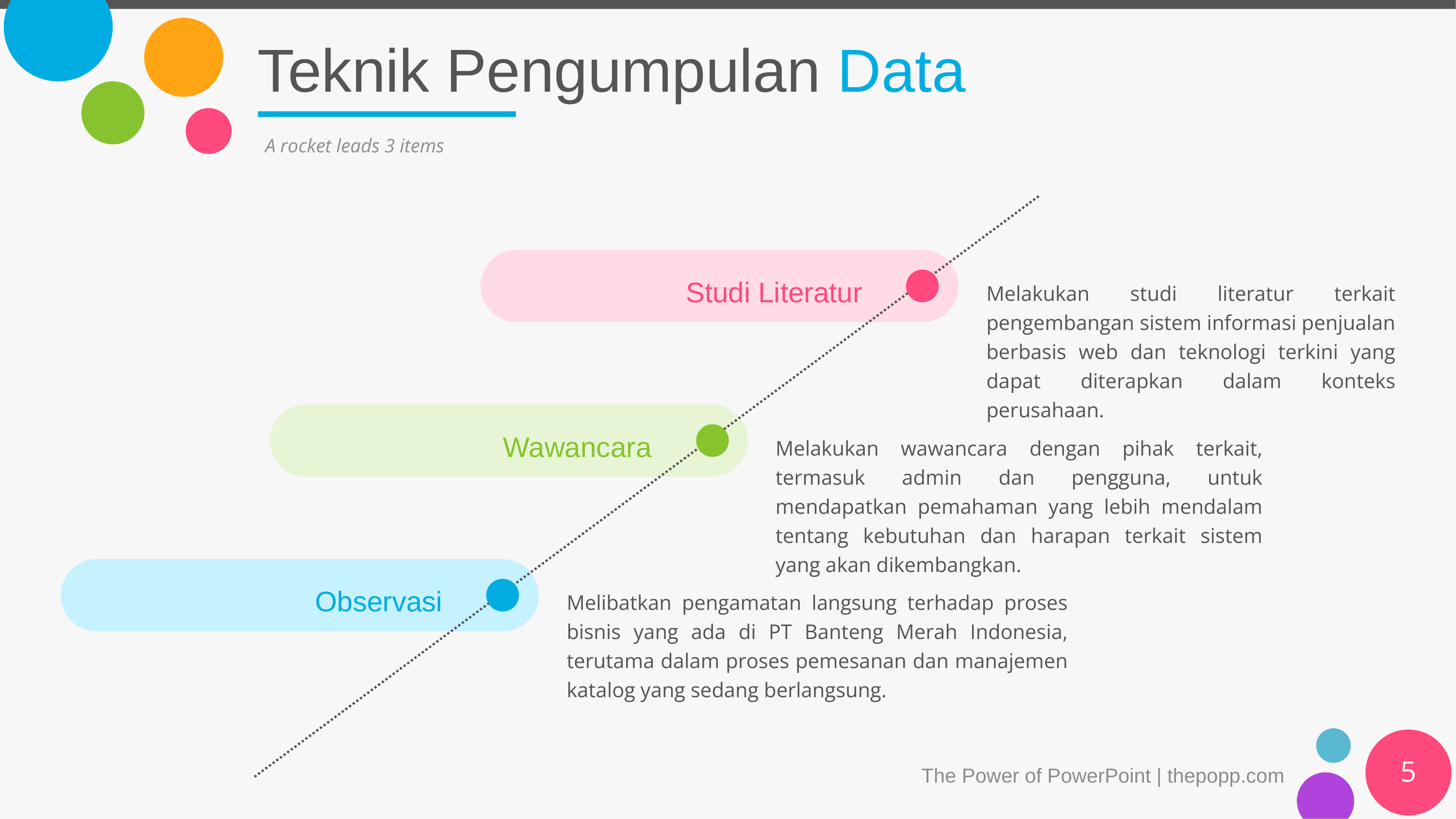

# Teknik Pengumpulan Data
A rocket leads 3 items
Studi Literatur
Melakukan studi literatur terkait pengembangan sistem informasi penjualan berbasis web dan teknologi terkini yang dapat diterapkan dalam konteks perusahaan.
Wawancara
Melakukan wawancara dengan pihak terkait, termasuk admin dan pengguna, untuk mendapatkan pemahaman yang lebih mendalam tentang kebutuhan dan harapan terkait sistem yang akan dikembangkan.
Observasi
Melibatkan pengamatan langsung terhadap proses bisnis yang ada di PT Banteng Merah Indonesia, terutama dalam proses pemesanan dan manajemen katalog yang sedang berlangsung.
5
The Power of PowerPoint | thepopp.com